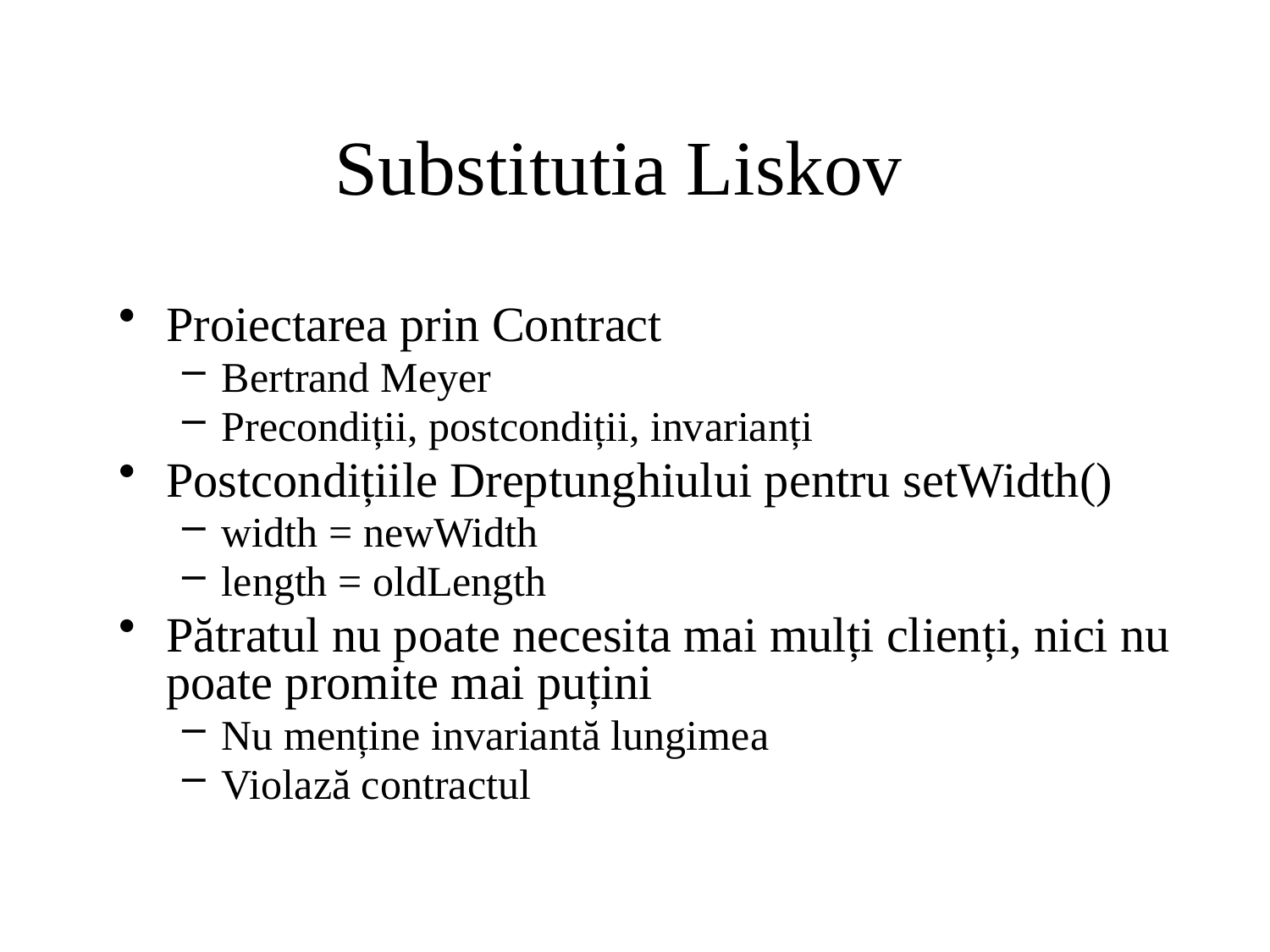

# Substitutia Liskov
Proiectarea prin Contract
Bertrand Meyer
Precondiții, postcondiții, invarianți
Postcondițiile Dreptunghiului pentru setWidth()
width = newWidth
length = oldLength
Pătratul nu poate necesita mai mulți clienți, nici nu poate promite mai puțini
Nu menține invariantă lungimea
Violază contractul